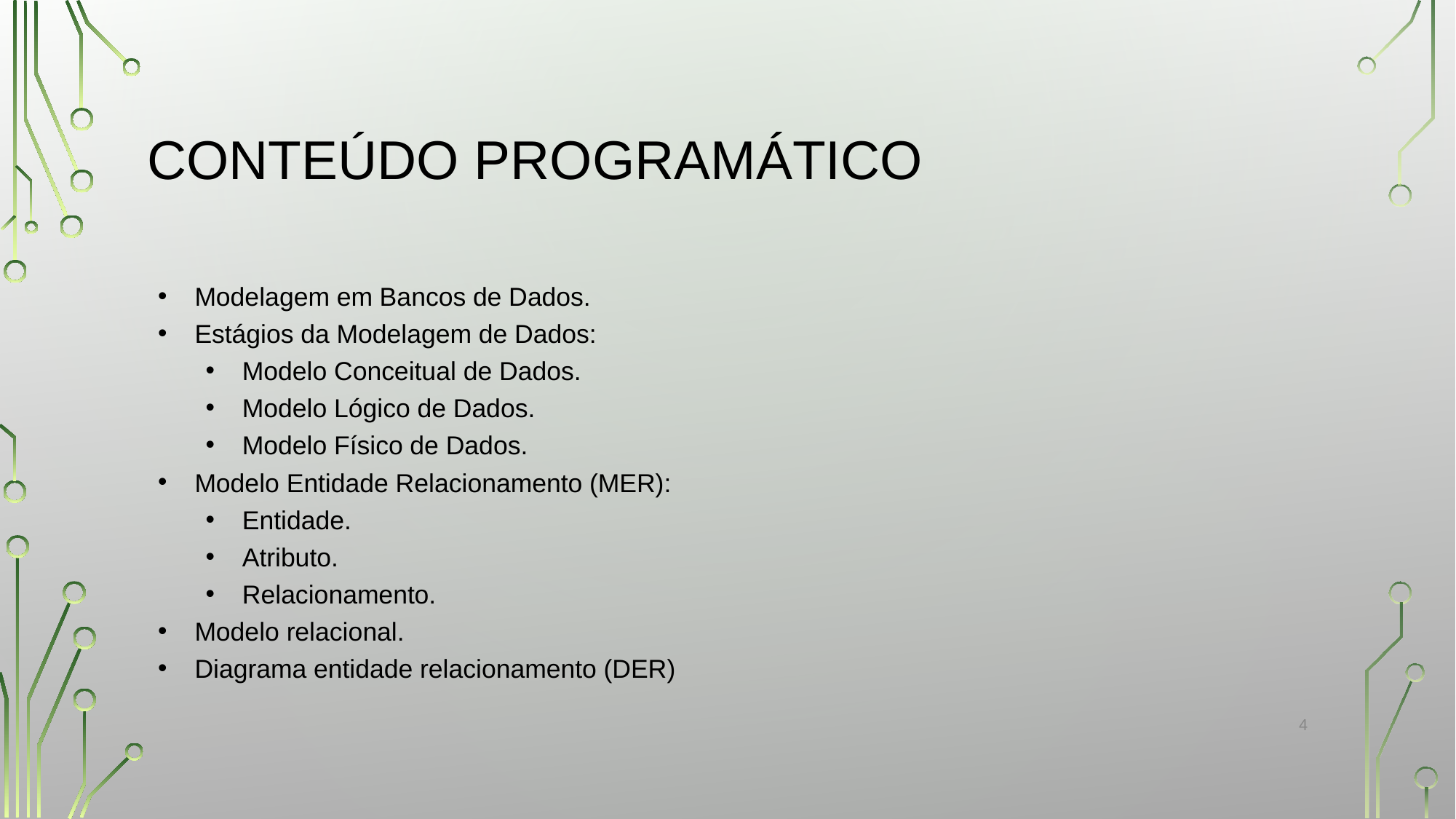

# CONTEÚDO PROGRAMÁTICO
Modelagem em Bancos de Dados.
Estágios da Modelagem de Dados:
Modelo Conceitual de Dados.
Modelo Lógico de Dados.
Modelo Físico de Dados.
Modelo Entidade Relacionamento (MER):
Entidade.
Atributo.
Relacionamento.
Modelo relacional.
Diagrama entidade relacionamento (DER)
4